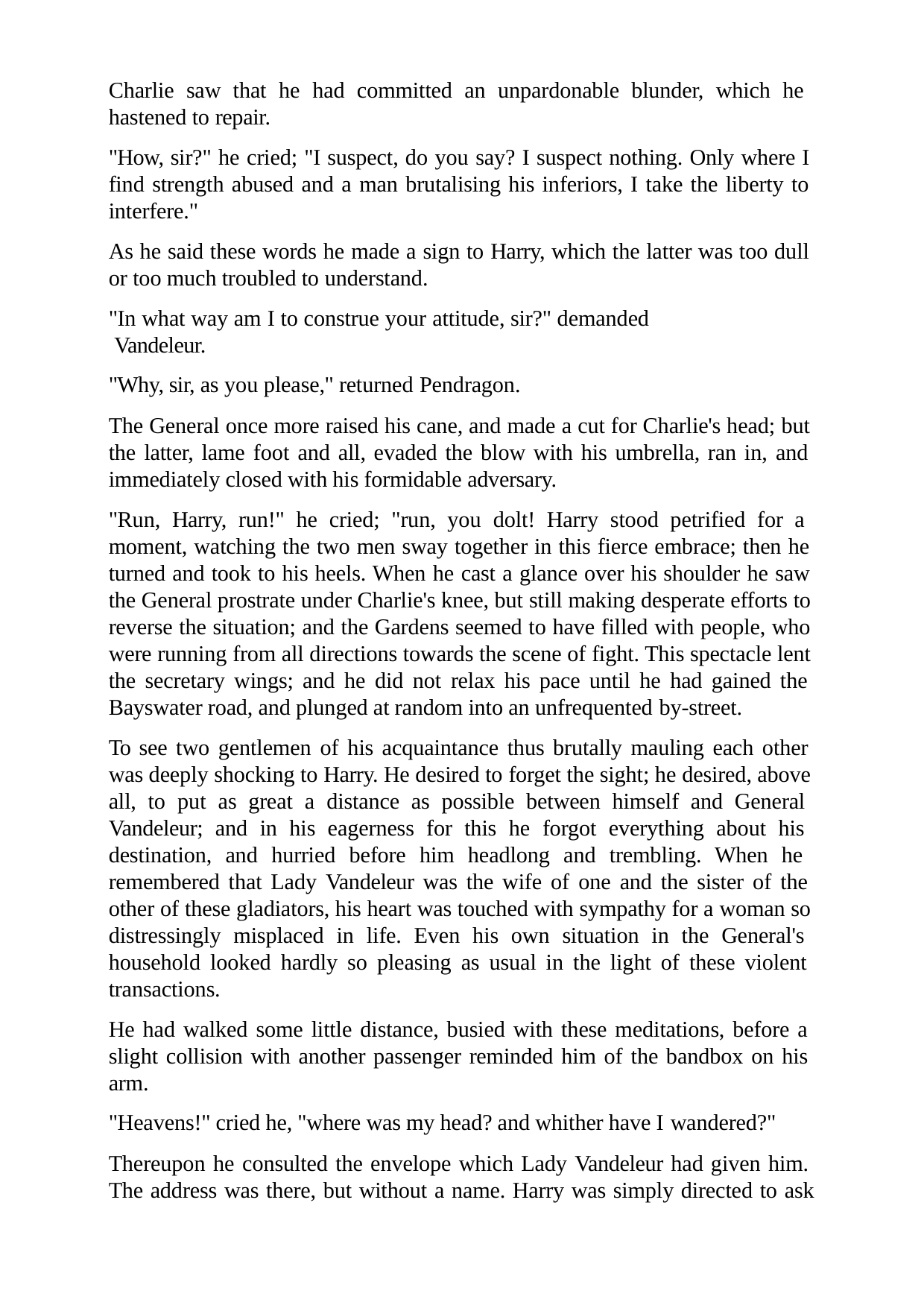

Charlie saw that he had committed an unpardonable blunder, which he  hastened to repair.
"How, sir?" he cried; "I suspect, do you say? I suspect nothing. Only where I  find strength abused and a man brutalising his inferiors, I take the liberty to  interfere."
As he said these words he made a sign to Harry, which the latter was too dull  or too much troubled to understand.
"In what way am I to construe your attitude, sir?" demanded  Vandeleur.
"Why, sir, as you please," returned Pendragon.
The General once more raised his cane, and made a cut for Charlie's head; but  the latter, lame foot and all, evaded the blow with his umbrella, ran in, and  immediately closed with his formidable adversary.
"Run, Harry, run!" he cried; "run, you dolt! Harry stood petrified for a  moment, watching the two men sway together in this fierce embrace; then he  turned and took to his heels. When he cast a glance over his shoulder he saw  the General prostrate under Charlie's knee, but still making desperate efforts to  reverse the situation; and the Gardens seemed to have filled with people, who  were running from all directions towards the scene of fight. This spectacle lent  the secretary wings; and he did not relax his pace until he had gained the  Bayswater road, and plunged at random into an unfrequented by-street.
To see two gentlemen of his acquaintance thus brutally mauling each other  was deeply shocking to Harry. He desired to forget the sight; he desired, above  all, to put as great a distance as possible between himself and General  Vandeleur; and in his eagerness for this he forgot everything about his  destination, and hurried before him headlong and trembling. When he  remembered that Lady Vandeleur was the wife of one and the sister of the  other of these gladiators, his heart was touched with sympathy for a woman so  distressingly misplaced in life. Even his own situation in the General's  household looked hardly so pleasing as usual in the light of these violent  transactions.
He had walked some little distance, busied with these meditations, before a  slight collision with another passenger reminded him of the bandbox on his  arm.
"Heavens!" cried he, "where was my head? and whither have I wandered?"
Thereupon he consulted the envelope which Lady Vandeleur had given him.  The address was there, but without a name. Harry was simply directed to ask